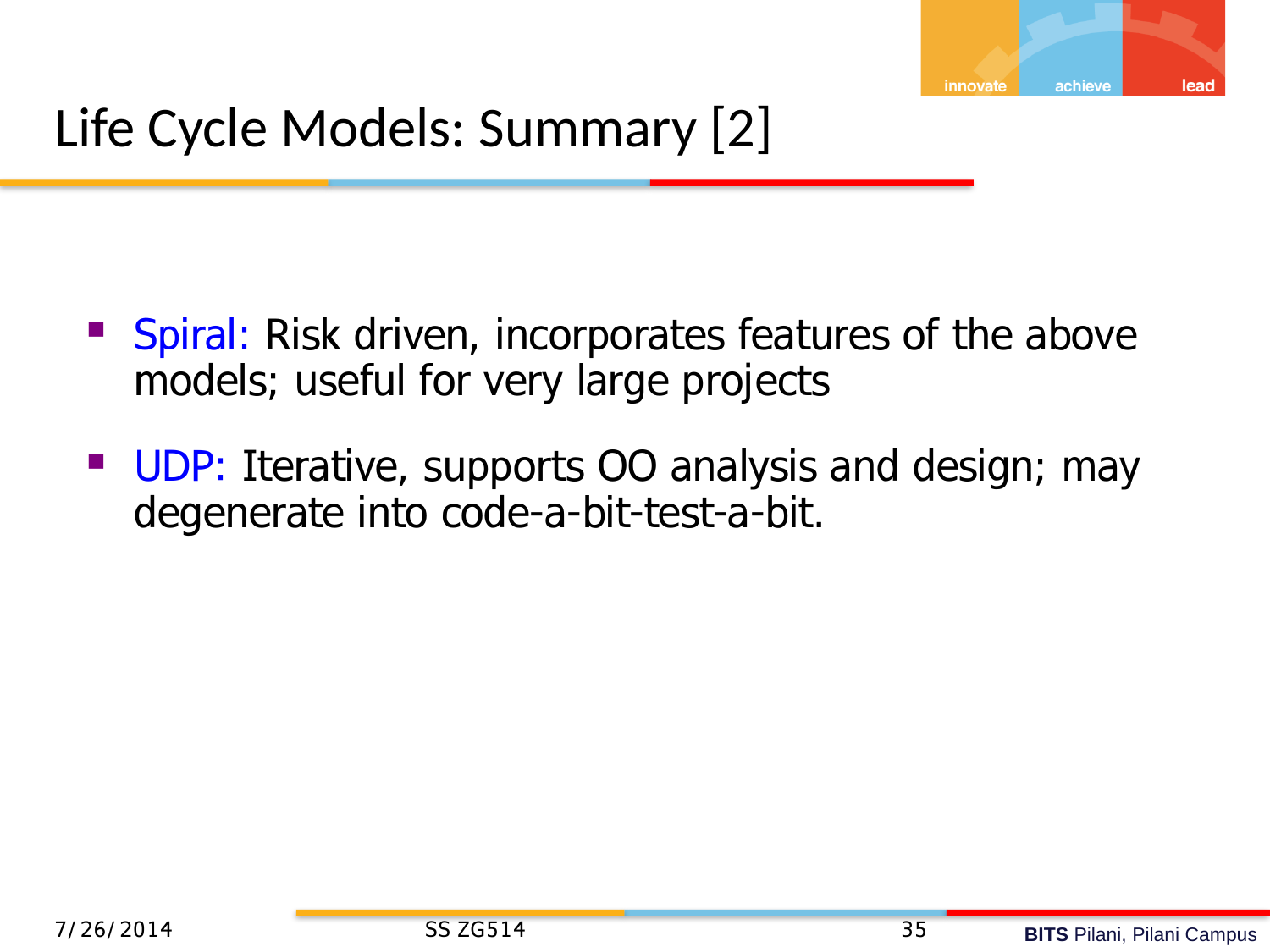

# Life Cycle Models: Summary [2]
Spiral: Risk driven, incorporates features of the above models; useful for very large projects
UDP: Iterative, supports OO analysis and design; may degenerate into code-a-bit-test-a-bit.
7/26/2014
SS ZG514
35